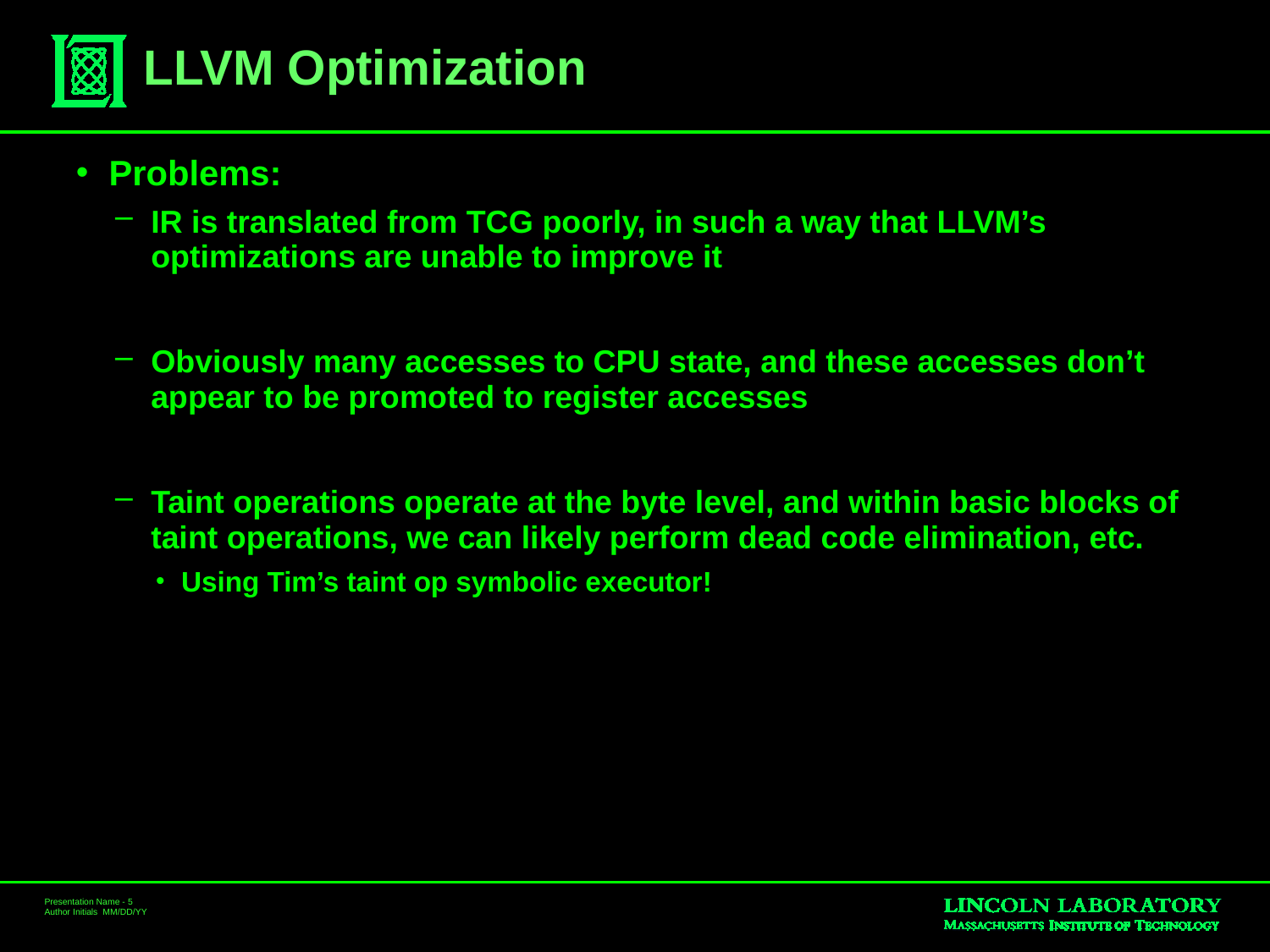

# LLVM Optimization
Problems:
IR is translated from TCG poorly, in such a way that LLVM’s optimizations are unable to improve it

Obviously many accesses to CPU state, and these accesses don’t appear to be promoted to register accesses

Taint operations operate at the byte level, and within basic blocks of taint operations, we can likely perform dead code elimination, etc.
Using Tim’s taint op symbolic executor!